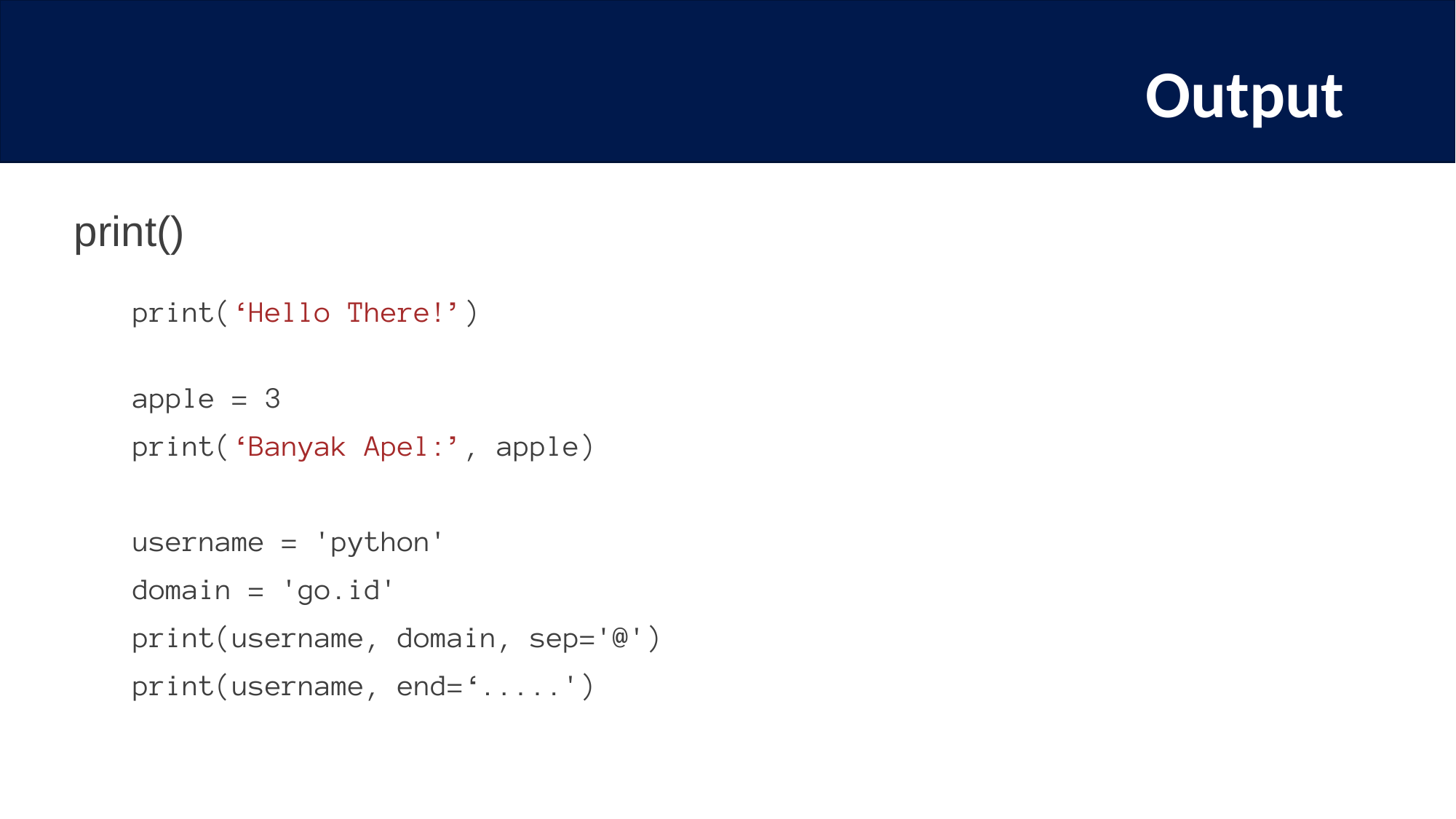

# Output
print()
print(‘Hello There!’)

apple = 3
print(‘Banyak Apel:’, apple)

username = 'python'
domain = 'go.id'
print(username, domain, sep='@')
print(username, end=‘.....')